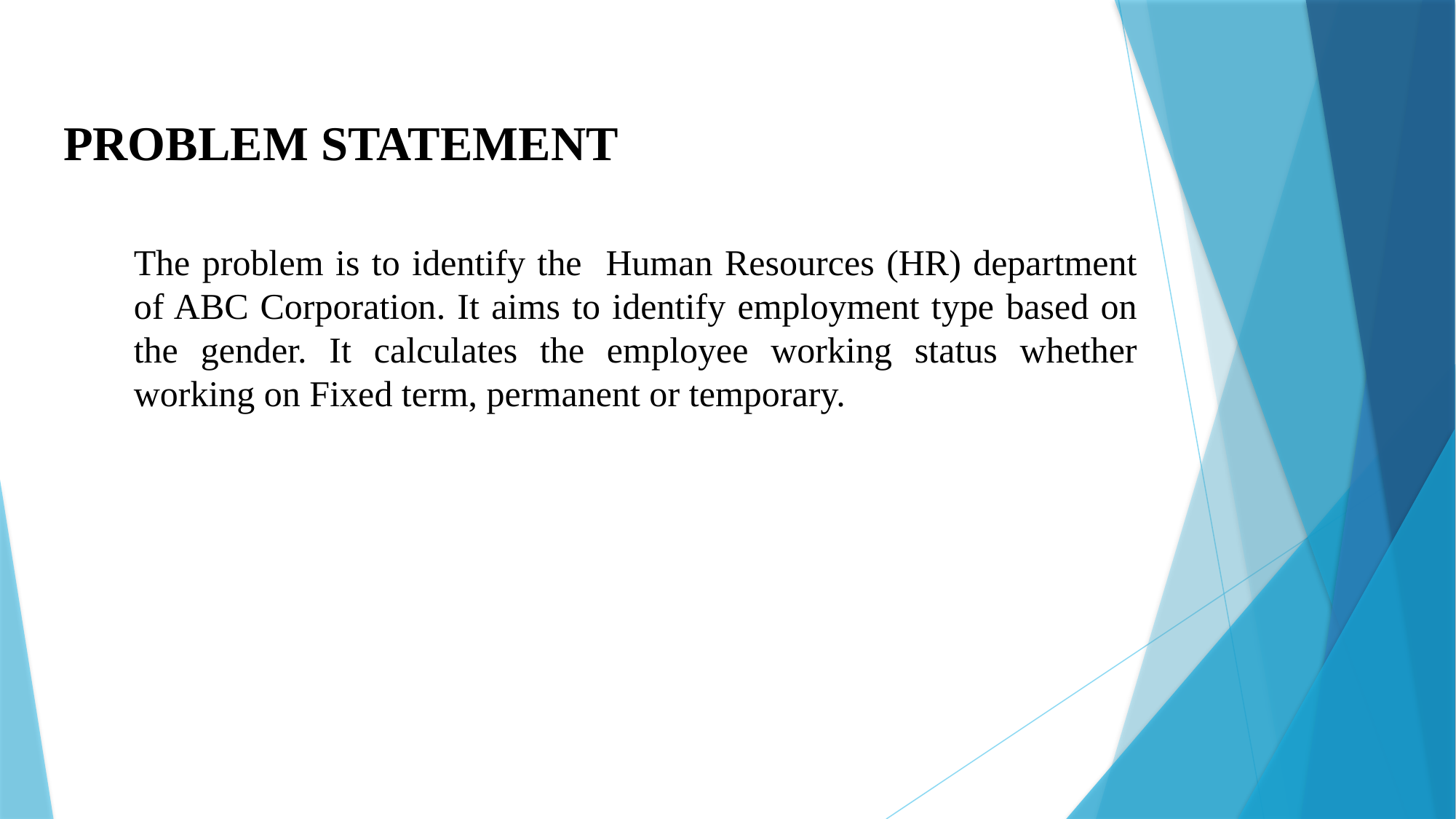

# PROBLEM STATEMENT
The problem is to identify the  Human Resources (HR) department of ABC Corporation. It aims to identify employment type based on the gender. It calculates the employee working status whether working on Fixed term, permanent or temporary.